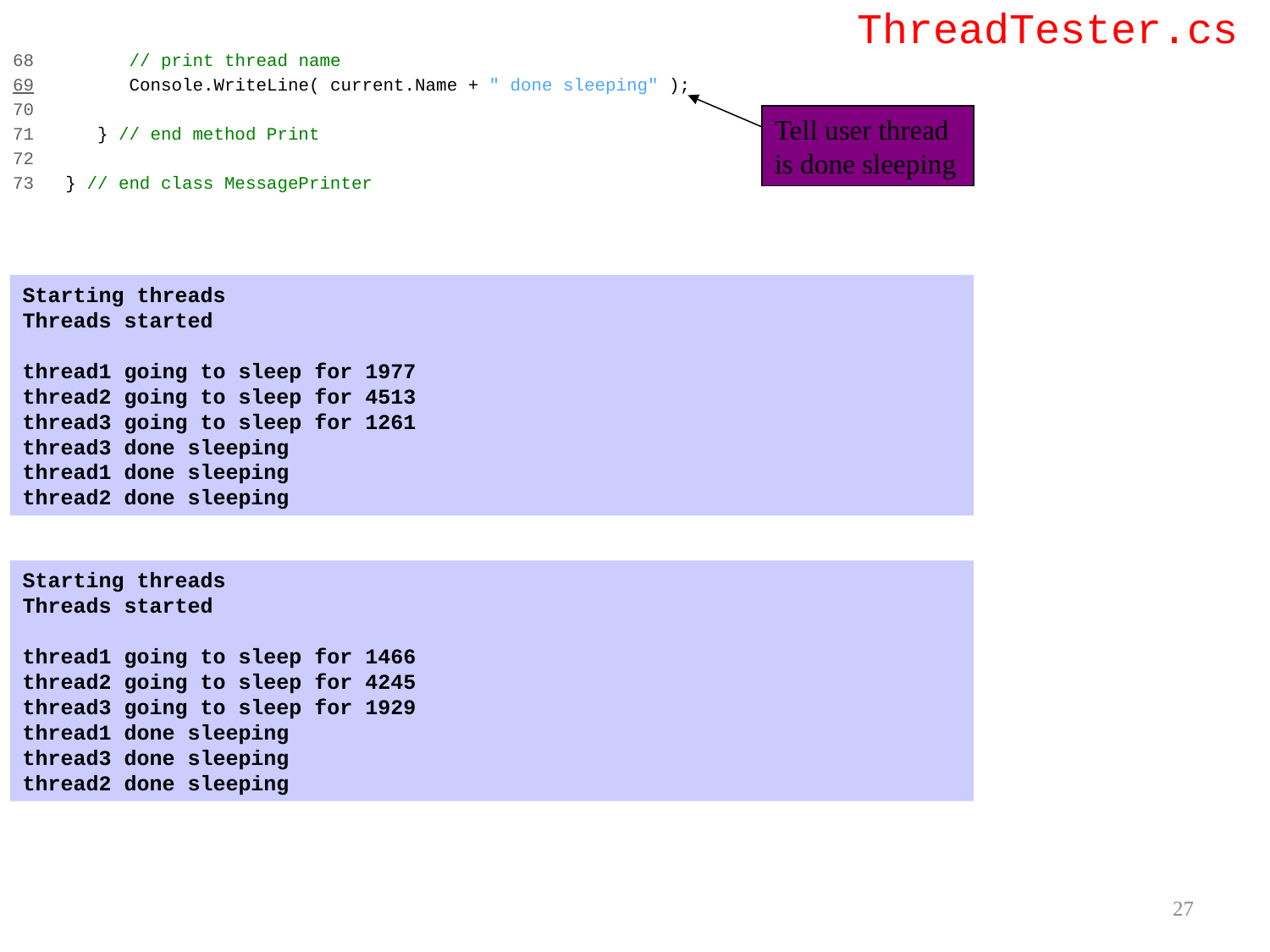

ThreadTester.cs
68         // print thread name
69         Console.WriteLine( current.Name + " done sleeping" );
70
71      } // end method Print
72
73   } // end class MessagePrinter

Tell user thread is done sleeping
Starting threads
Threads started

thread1 going to sleep for 1977
thread2 going to sleep for 4513
thread3 going to sleep for 1261
thread3 done sleeping
thread1 done sleeping
thread2 done sleeping
Starting threads
Threads started

thread1 going to sleep for 1466
thread2 going to sleep for 4245
thread3 going to sleep for 1929
thread1 done sleeping
thread3 done sleeping
thread2 done sleeping
27